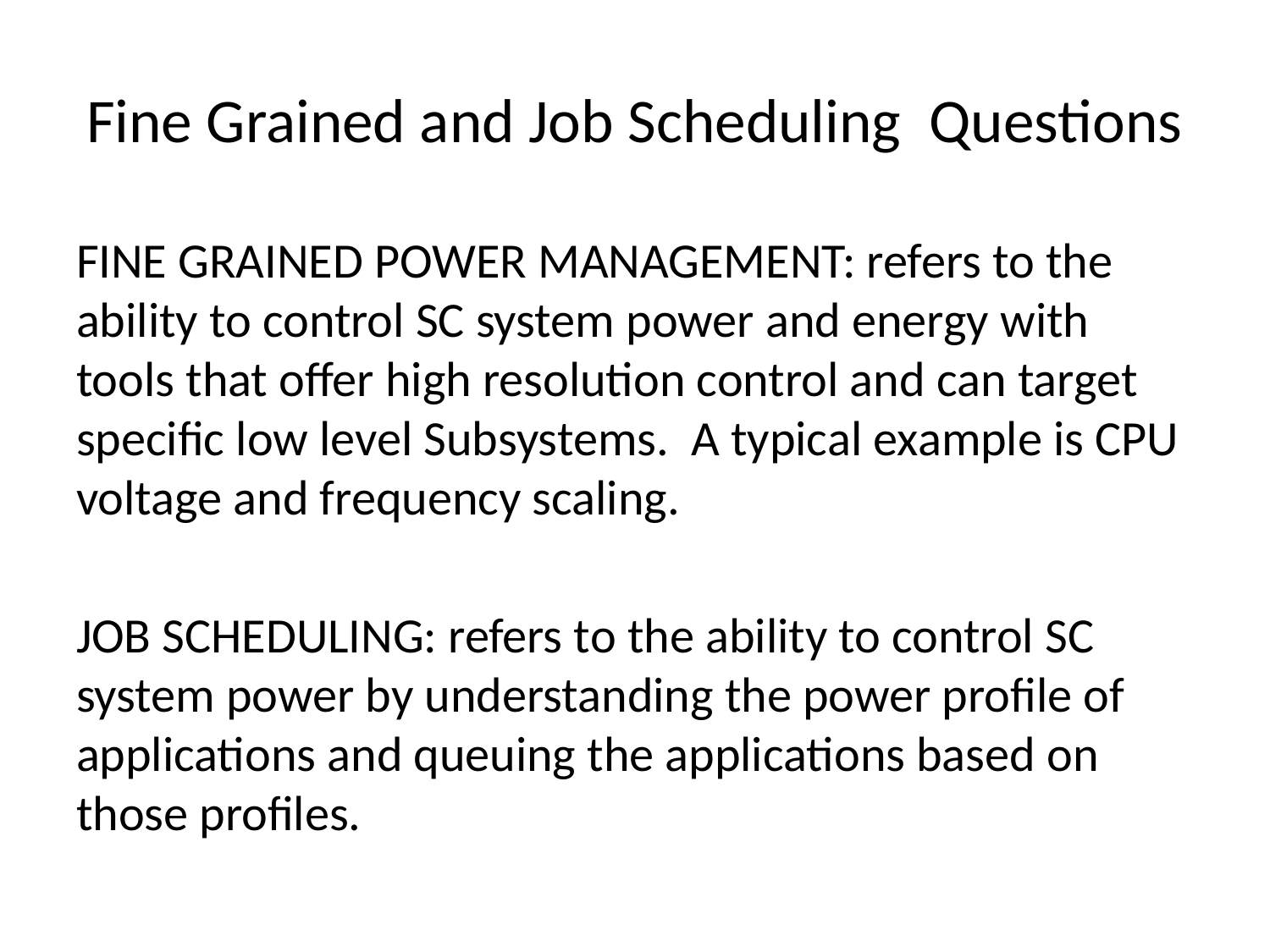

# Fine Grained and Job Scheduling  Questions
FINE GRAINED POWER MANAGEMENT: refers to the ability to control SC system power and energy with tools that offer high resolution control and can target specific low level Subsystems.  A typical example is CPU voltage and frequency scaling.

JOB SCHEDULING: refers to the ability to control SC system power by understanding the power profile of applications and queuing the applications based on those profiles.